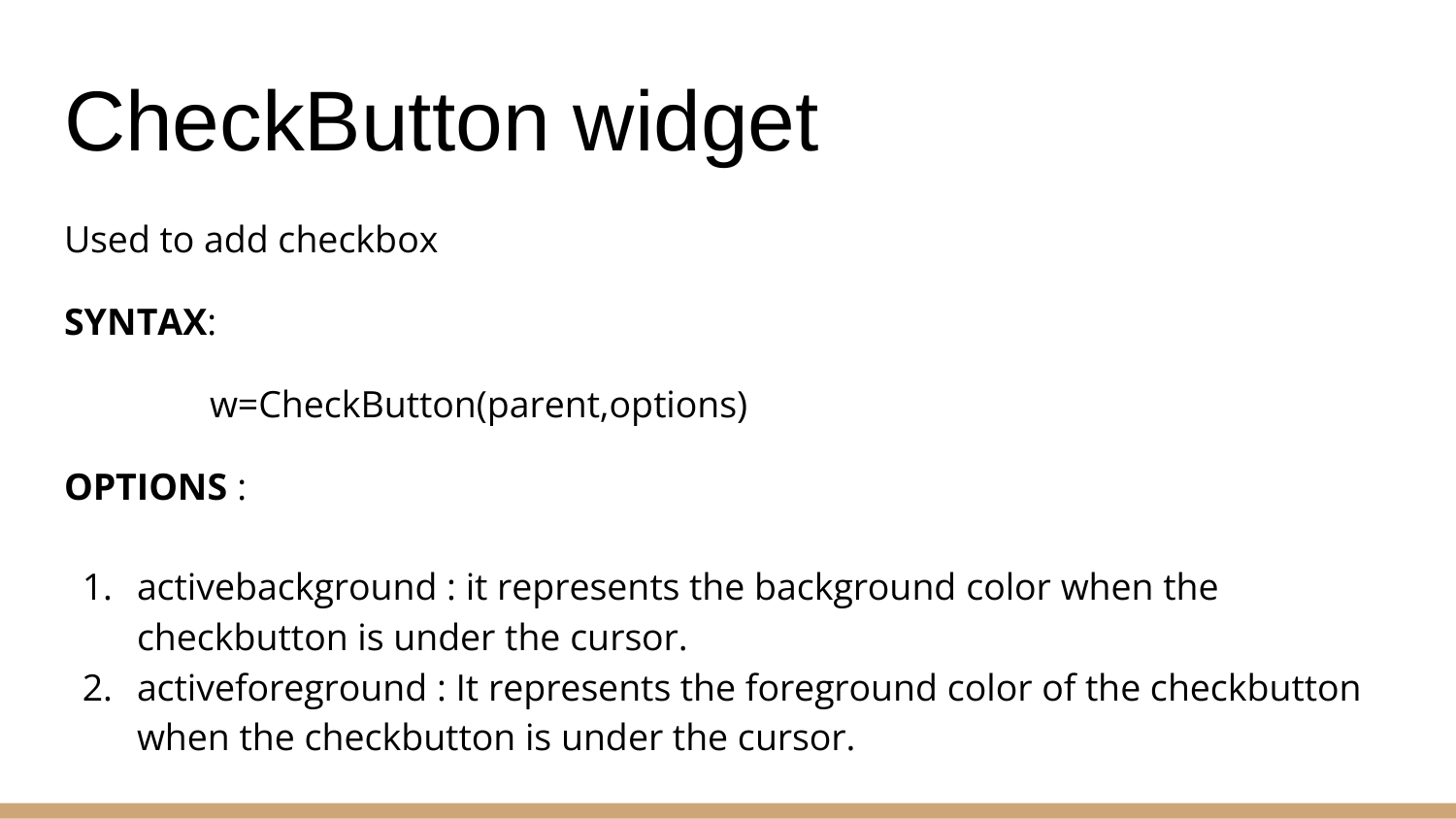

# CheckButton widget
Used to add checkbox
SYNTAX:
	w=CheckButton(parent,options)
OPTIONS :

activebackground : it represents the background color when the checkbutton is under the cursor.
activeforeground : It represents the foreground color of the checkbutton when the checkbutton is under the cursor.